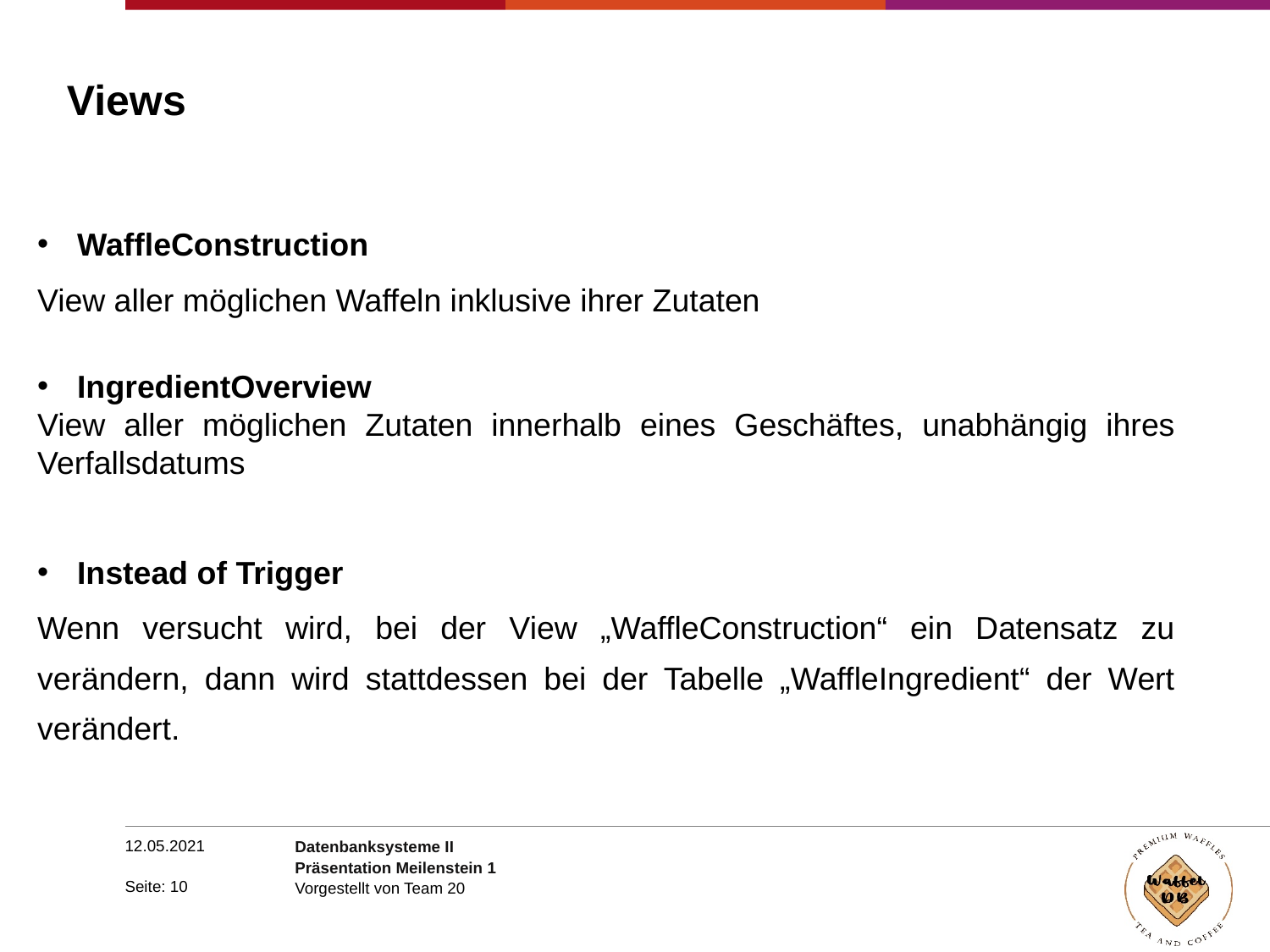

Views
WaffleConstruction
View aller möglichen Waffeln inklusive ihrer Zutaten

IngredientOverview
View aller möglichen Zutaten innerhalb eines Geschäftes, unabhängig ihres Verfallsdatums

Instead of Trigger
Wenn versucht wird, bei der View „WaffleConstruction“ ein Datensatz zu verändern, dann wird stattdessen bei der Tabelle „WaffleIngredient“ der Wert verändert.